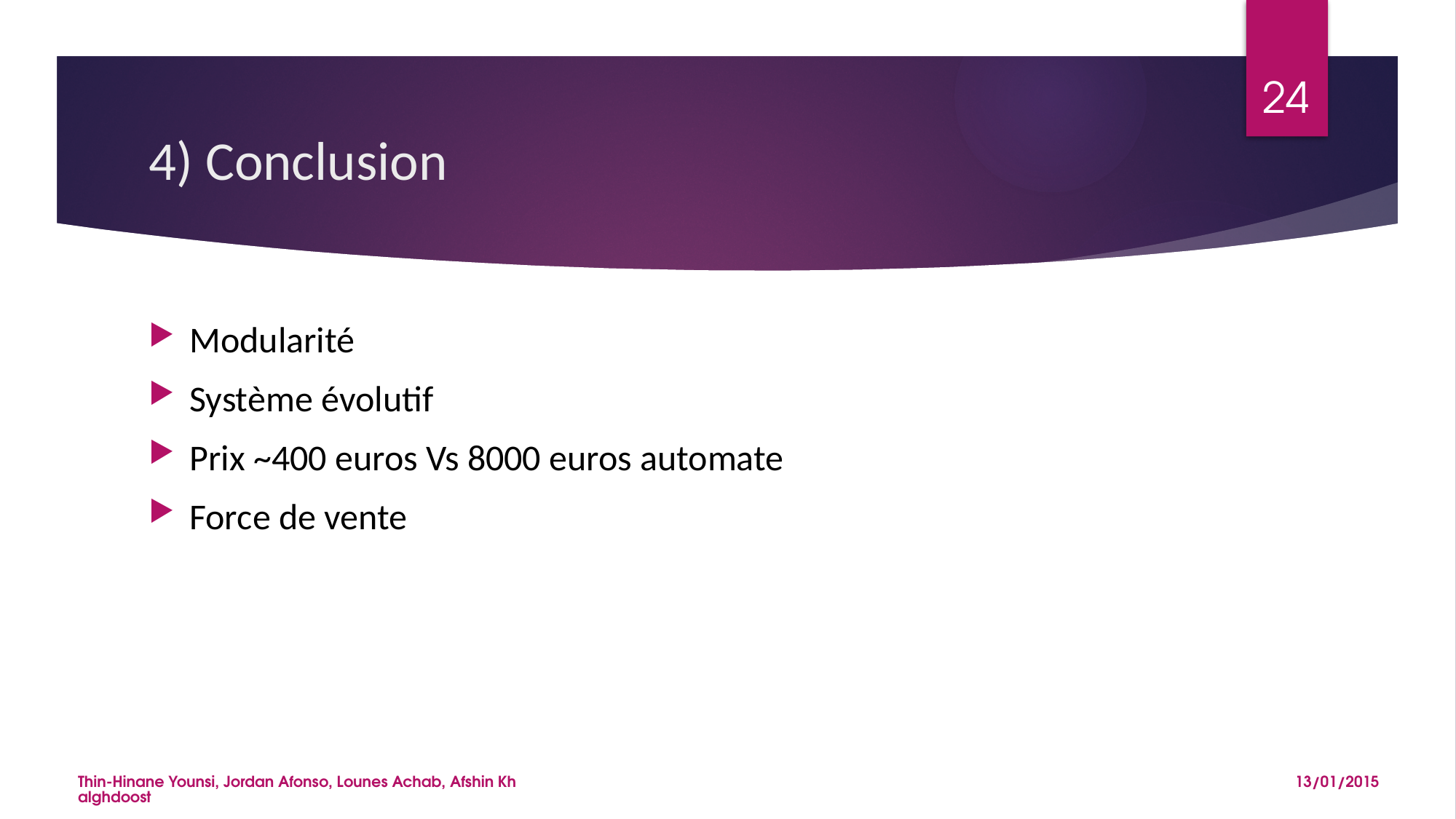

24
# 4) Conclusion
Modularité
Système évolutif
Prix ~400 euros Vs 8000 euros automate
Force de vente

Thin-Hinane Younsi, Jordan Afonso, Lounes Achab, Afshin Khalghdoost
13/01/2015